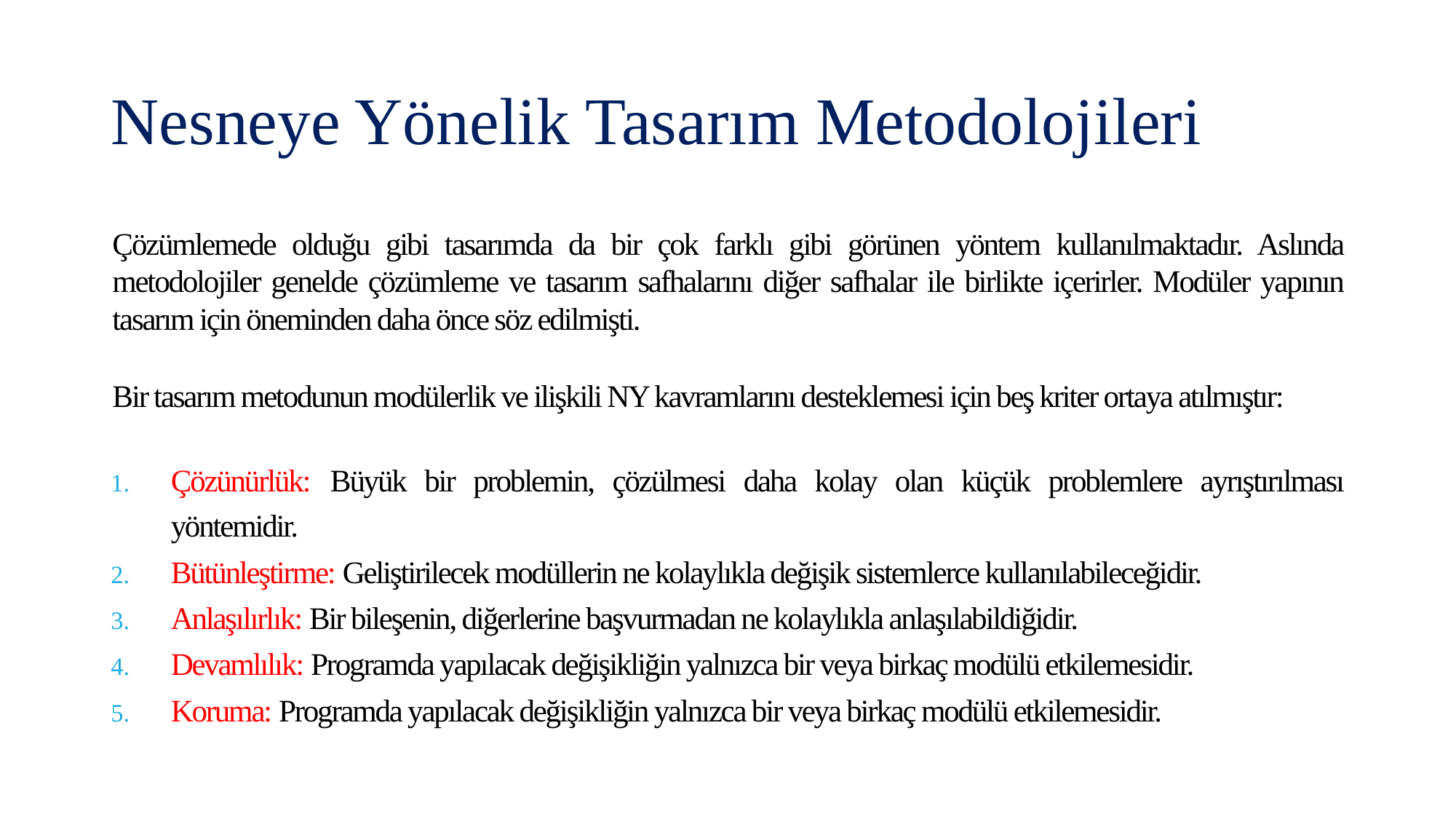

# Nesneye Yönelik Tasarım Metodolojileri
Çözümlemede olduğu gibi tasarımda da bir çok farklı gibi görünen yöntem kullanılmaktadır. Aslında metodolojiler genelde çözümleme ve tasarım safhalarını diğer safhalar ile birlikte içerirler. Modüler yapının tasarım için öneminden daha önce söz edilmişti.

Bir tasarım metodunun modülerlik ve ilişkili NY kavramlarını desteklemesi için beş kriter ortaya atılmıştır:

Çözünürlük: Büyük bir problemin, çözülmesi daha kolay olan küçük problemlere ayrıştırılması yöntemidir.
Bütünleştirme: Geliştirilecek modüllerin ne kolaylıkla değişik sistemlerce kullanılabileceğidir.
Anlaşılırlık: Bir bileşenin, diğerlerine başvurmadan ne kolaylıkla anlaşılabildiğidir.
Devamlılık: Programda yapılacak değişikliğin yalnızca bir veya birkaç modülü etkilemesidir.
Koruma: Programda yapılacak değişikliğin yalnızca bir veya birkaç modülü etkilemesidir.